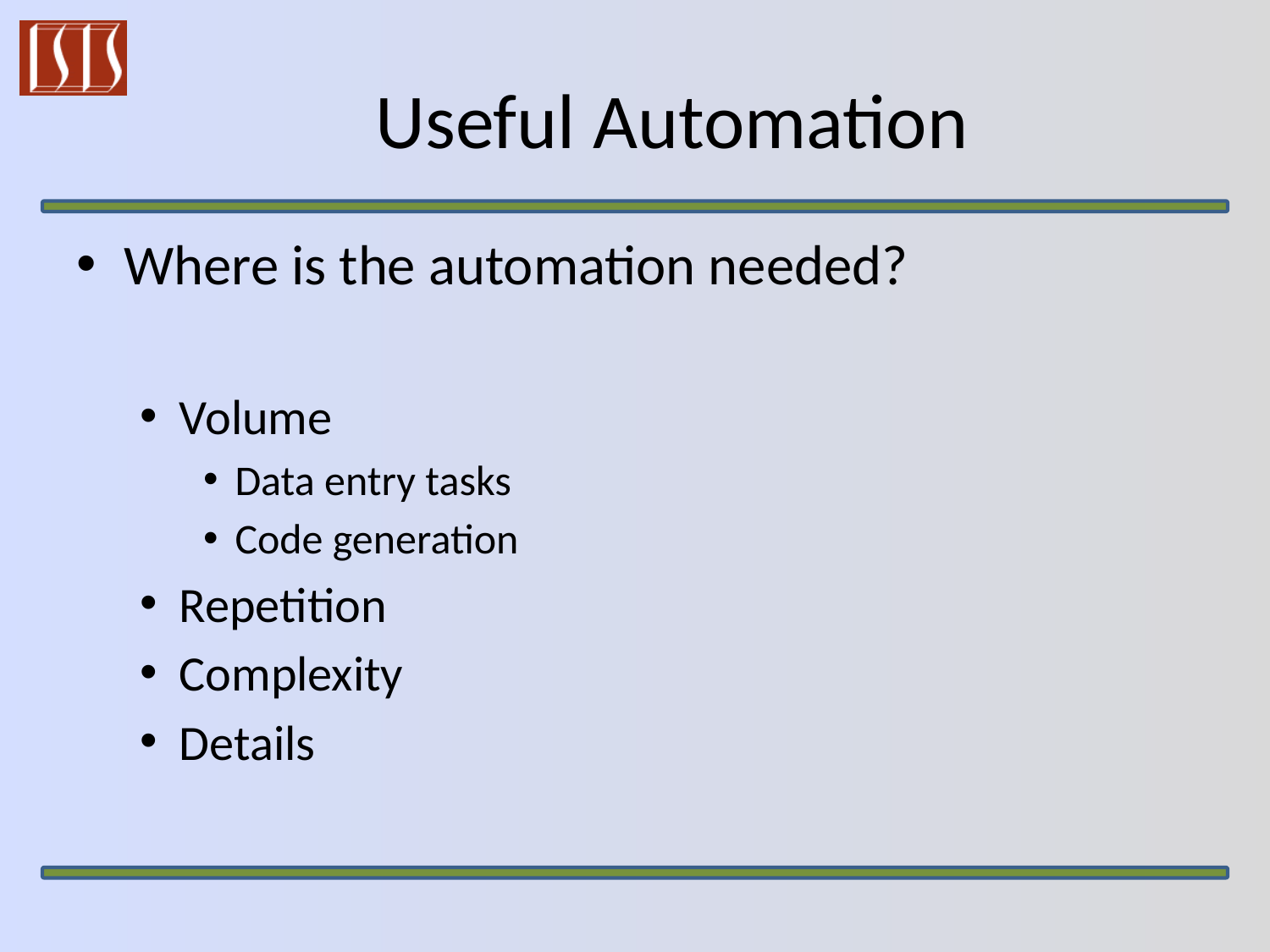

# Useful Automation
Where is the automation needed?

Volume
Data entry tasks
Code generation
Repetition
Complexity
Details